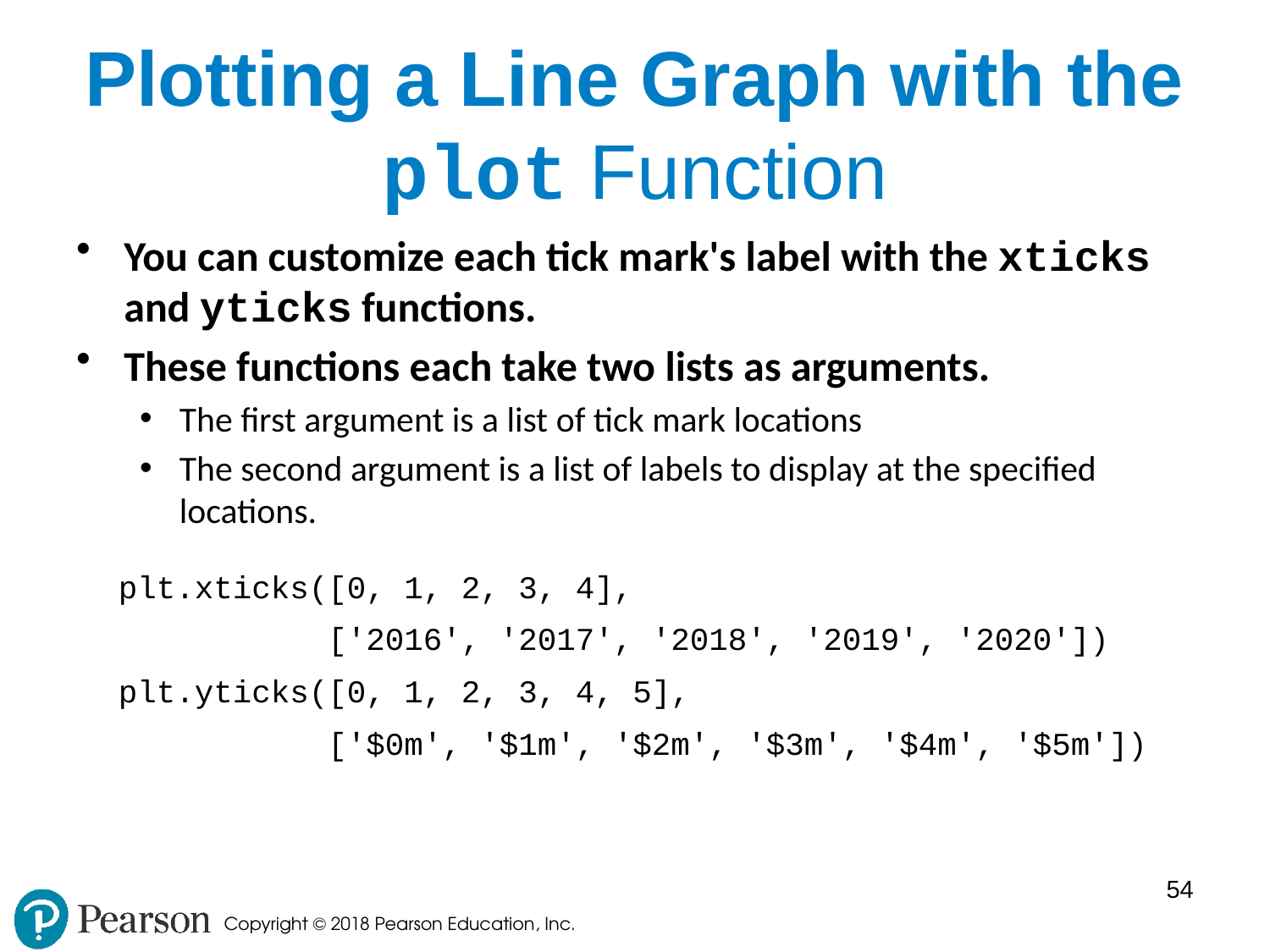

# Plotting a Line Graph with the plot Function
You can customize each tick mark's label with the xticks and yticks functions.
These functions each take two lists as arguments.
The first argument is a list of tick mark locations
The second argument is a list of labels to display at the specified locations.
plt.xticks([0, 1, 2, 3, 4],
           ['2016', '2017', '2018', '2019', '2020'])
plt.yticks([0, 1, 2, 3, 4, 5],
           ['$0m', '$1m', '$2m', '$3m', '$4m', '$5m'])
54